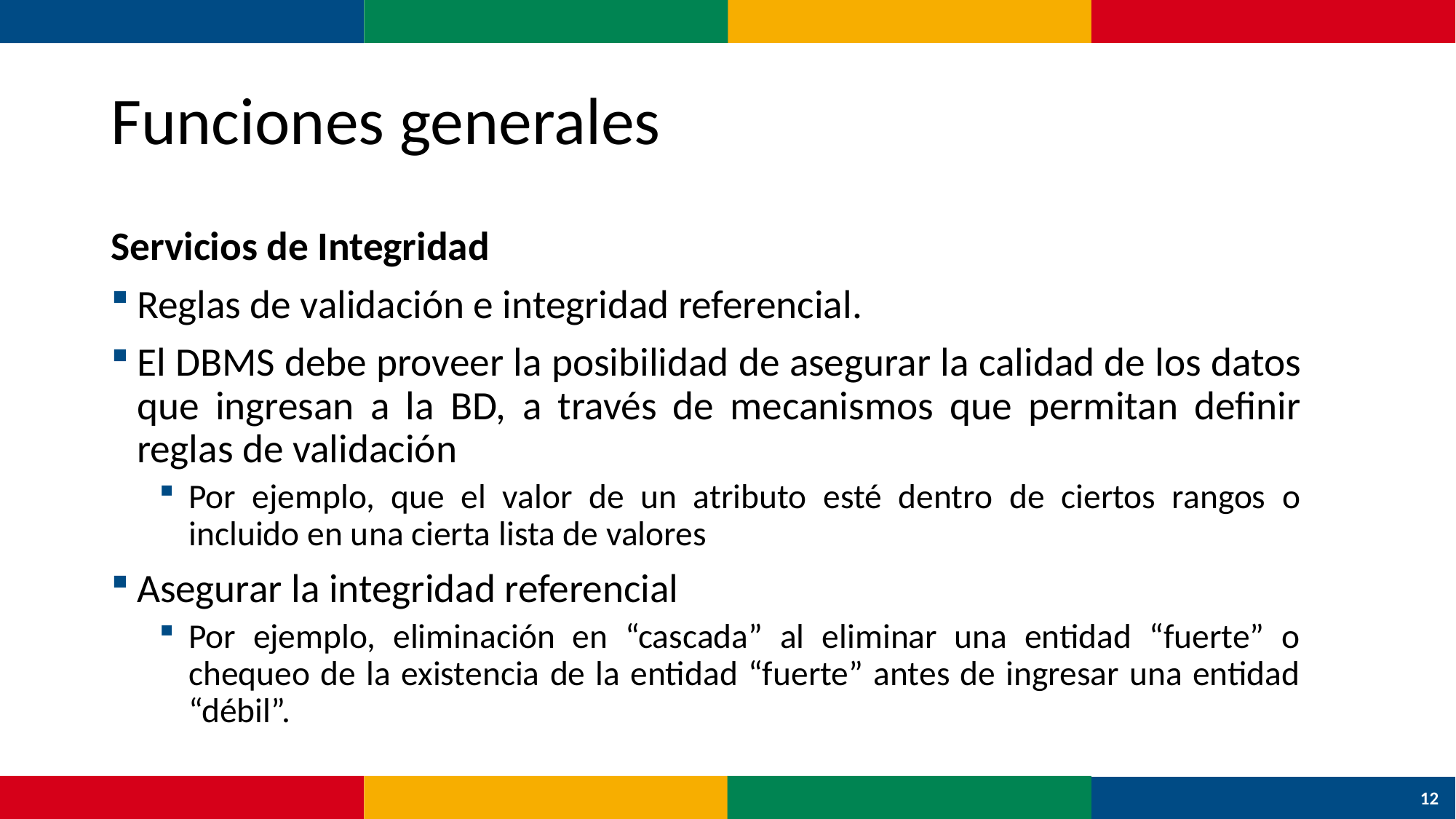

# Funciones generales
Servicios de Integridad
Reglas de validación e integridad referencial.
El DBMS debe proveer la posibilidad de asegurar la calidad de los datos que ingresan a la BD, a través de mecanismos que permitan definir reglas de validación
Por ejemplo, que el valor de un atributo esté dentro de ciertos rangos o incluido en una cierta lista de valores
Asegurar la integridad referencial
Por ejemplo, eliminación en “cascada” al eliminar una entidad “fuerte” o chequeo de la existencia de la entidad “fuerte” antes de ingresar una entidad “débil”.
12